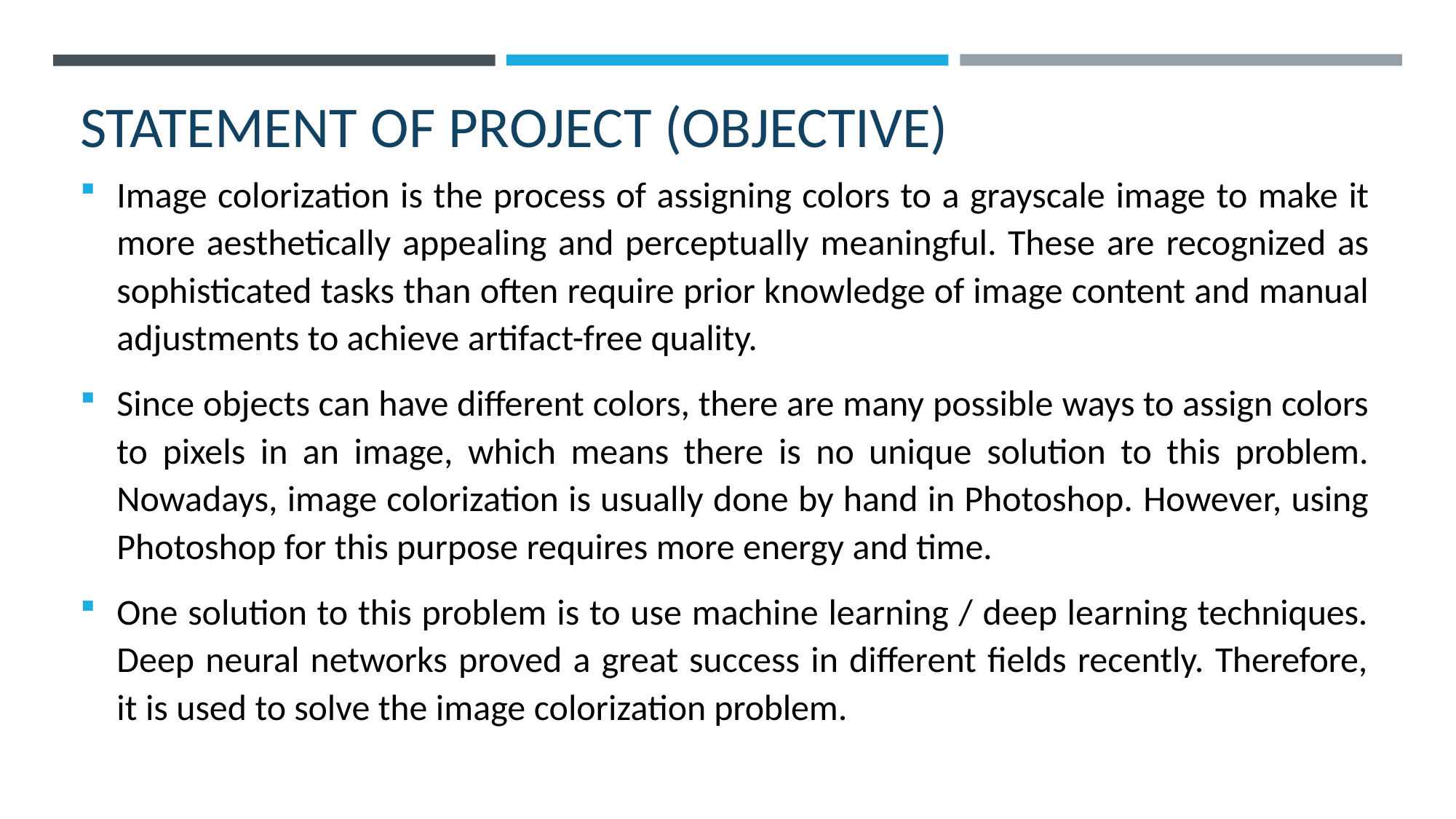

# STATEMENT OF PROJECT (OBJECTIVE)
Image colorization is the process of assigning colors to a grayscale image to make it more aesthetically appealing and perceptually meaningful. These are recognized as sophisticated tasks than often require prior knowledge of image content and manual adjustments to achieve artifact-free quality.
Since objects can have different colors, there are many possible ways to assign colors to pixels in an image, which means there is no unique solution to this problem. Nowadays, image colorization is usually done by hand in Photoshop. However, using Photoshop for this purpose requires more energy and time.
One solution to this problem is to use machine learning / deep learning techniques. Deep neural networks proved a great success in different fields recently. Therefore, it is used to solve the image colorization problem.